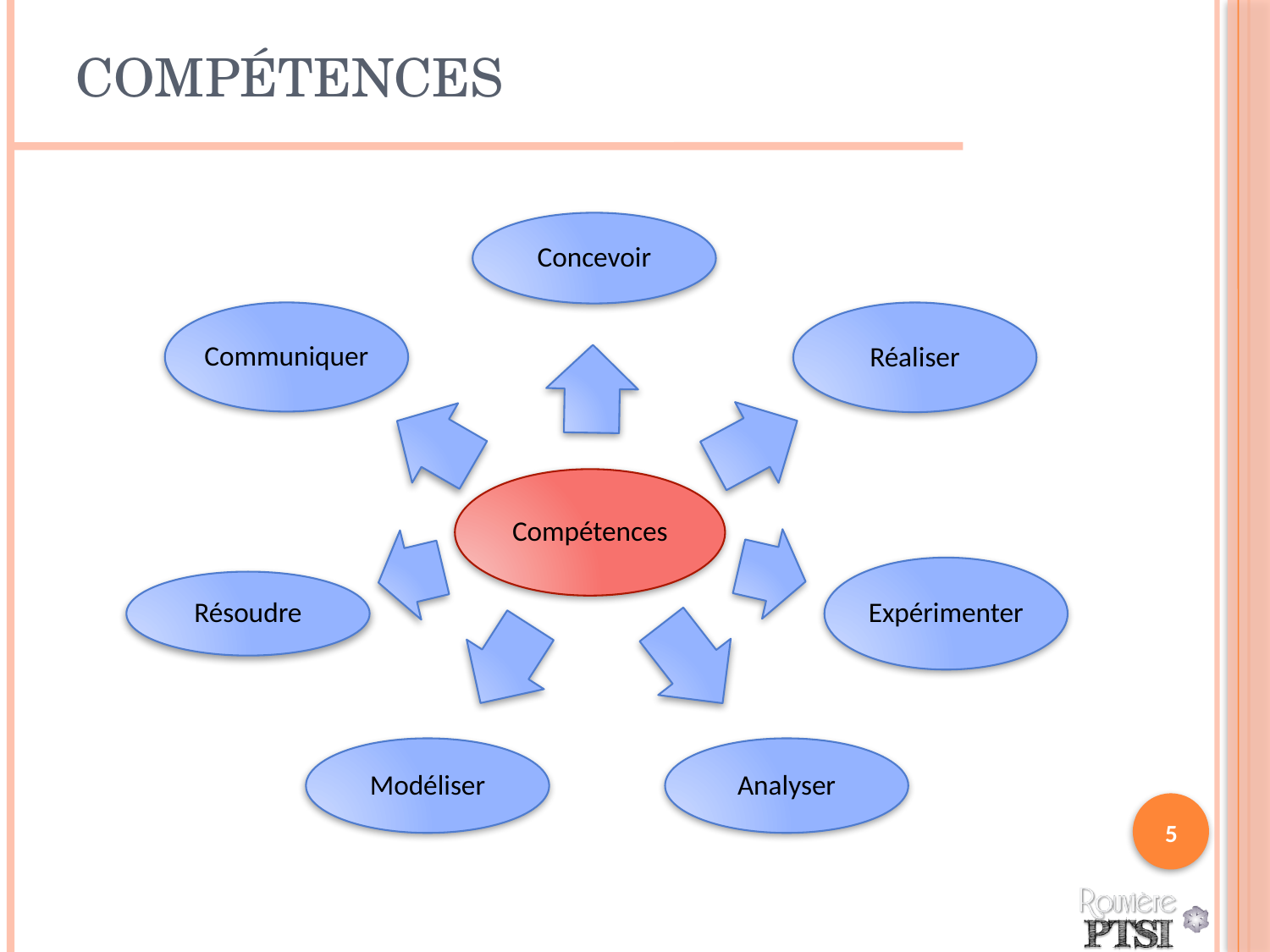

# Compétences
Compétences

Concevoir

Réaliser

Expérimenter

Analyser

Modéliser

Résoudre

Communiquer
5